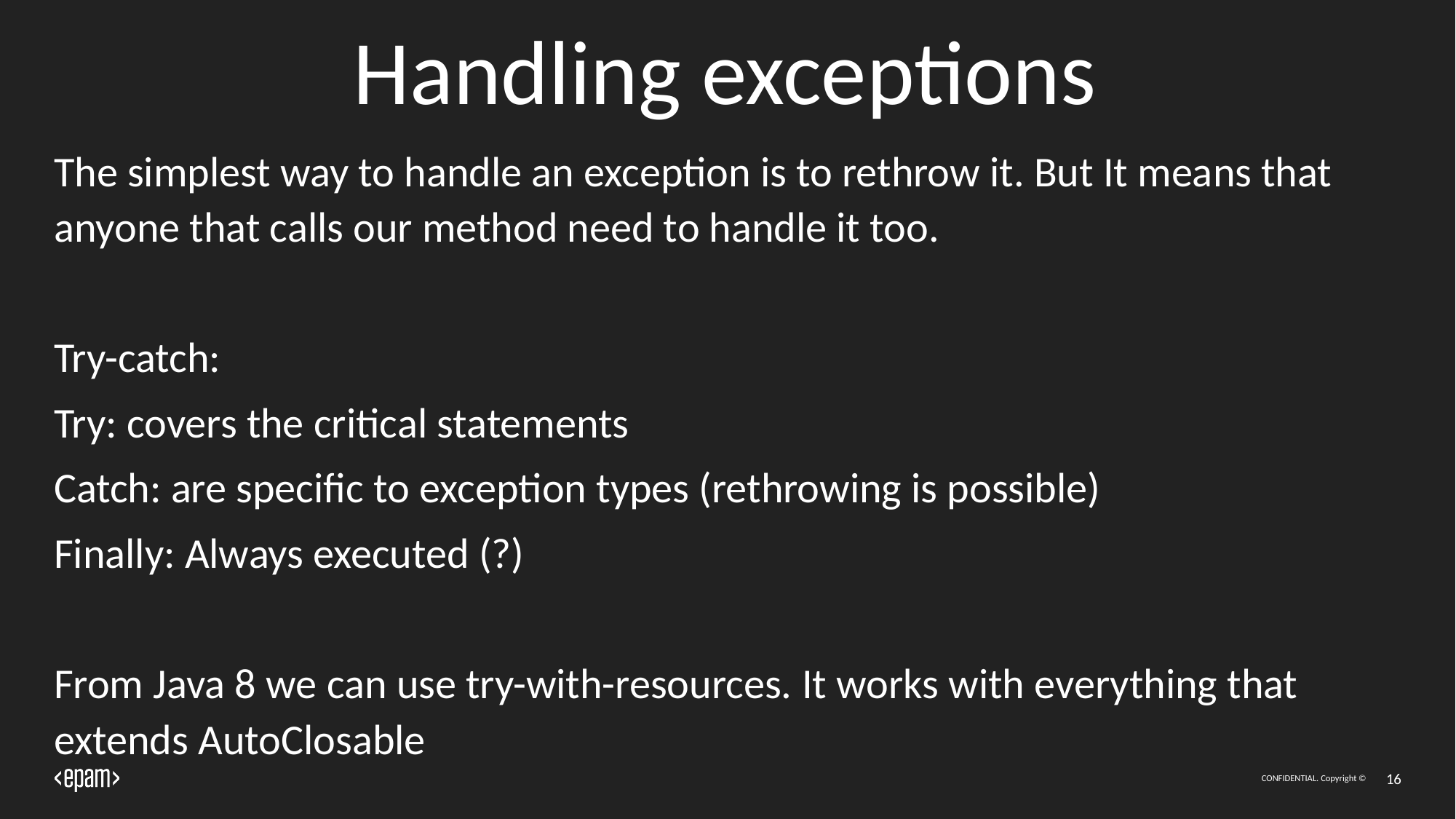

# Handling exceptions
The simplest way to handle an exception is to rethrow it. But It means that anyone that calls our method need to handle it too.

Try-catch:
Try: covers the critical statements
Catch: are specific to exception types (rethrowing is possible)
Finally: Always executed (?)

From Java 8 we can use try-with-resources. It works with everything that extends AutoClosable